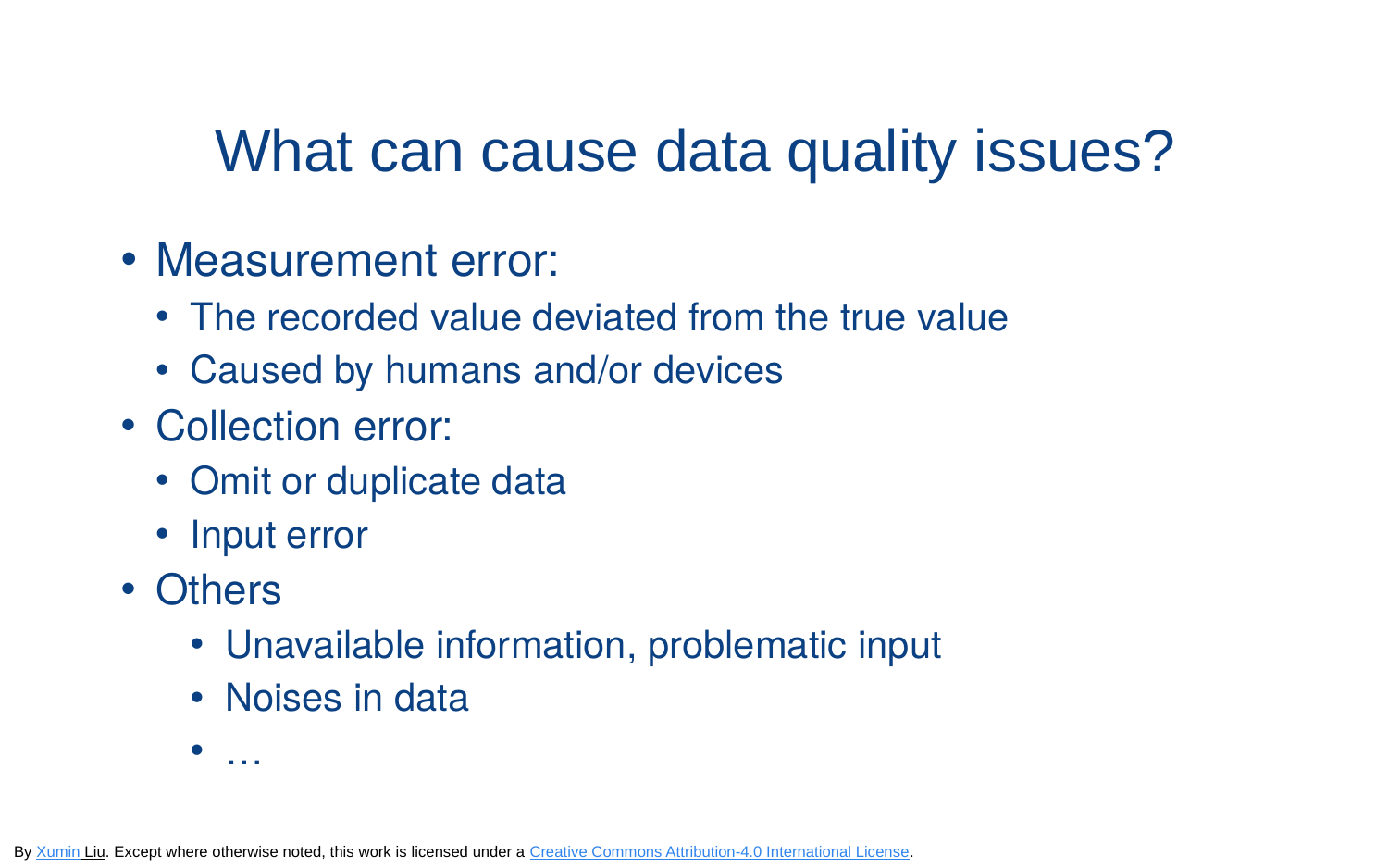

What can cause data quality issues?
Measurement error:
The recorded value deviated from the true value
Caused by humans and/or devices
Collection error:
Omit or duplicate data
Input error
Others
Unavailable information, problematic input
Noises in data
…